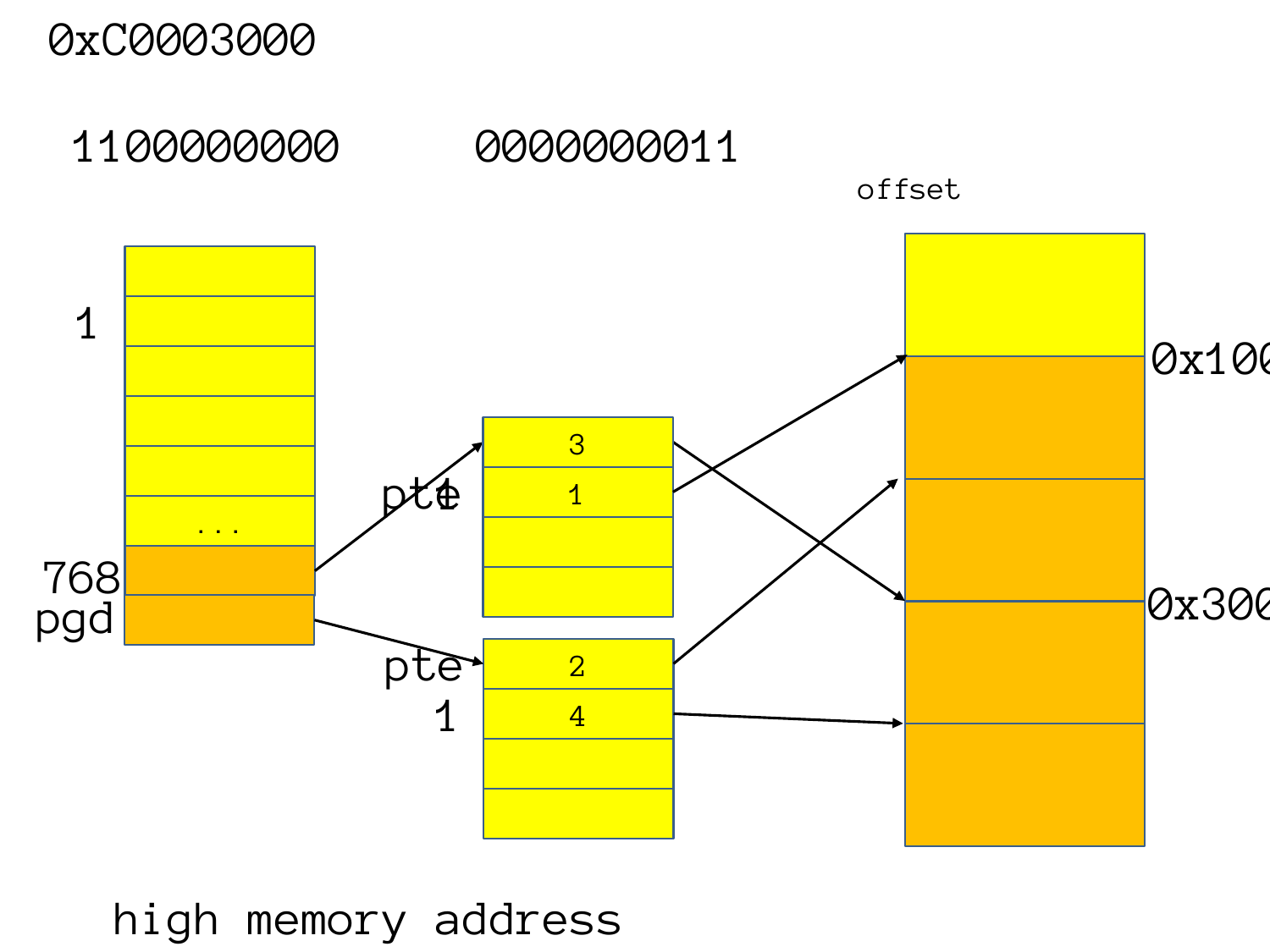

0xC0003000
1100000000     0000000011
offset
0x0

1
0x4

0x1000

3
0x8

pte
1

1

...

768

0xc
0x3000

pgd

pte
2
1
4

high memory address